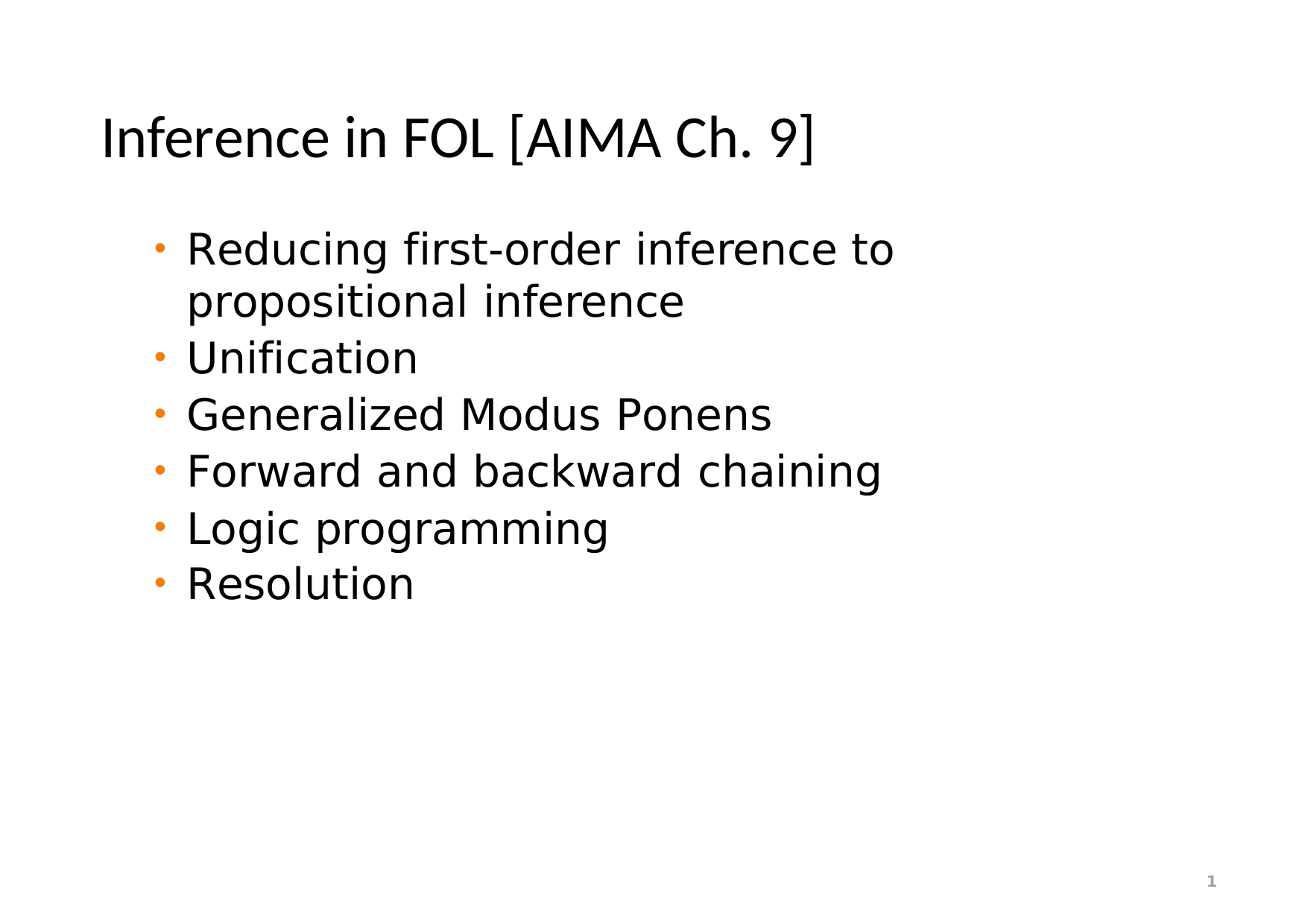

# Inference in FOL [AIMA Ch. 9]
Reducing first-order inference to propositional inference
Unification
Generalized Modus Ponens
Forward and backward chaining
Logic programming
Resolution
1